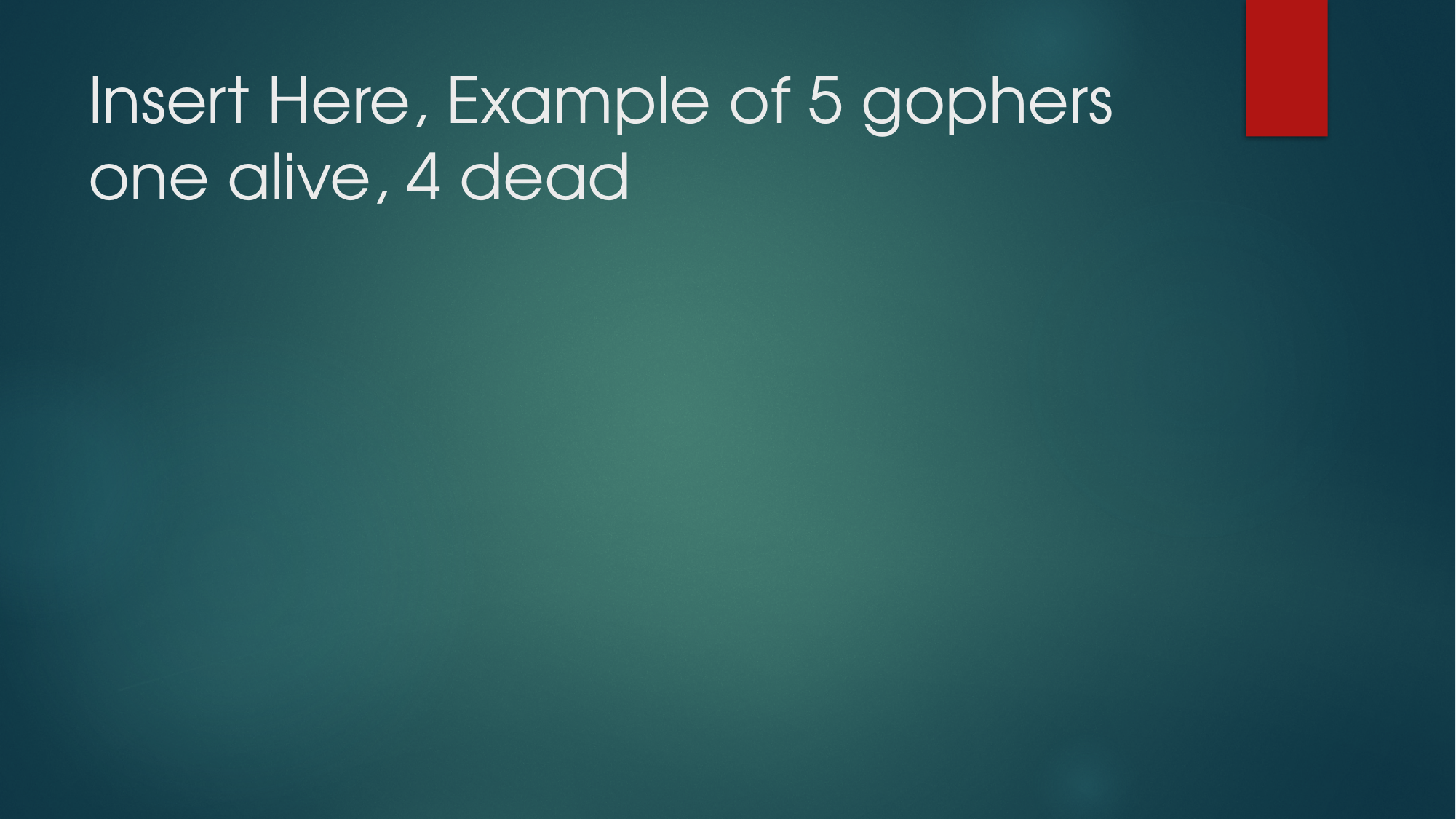

# Insert Here, Example of 5 gophers one alive, 4 dead